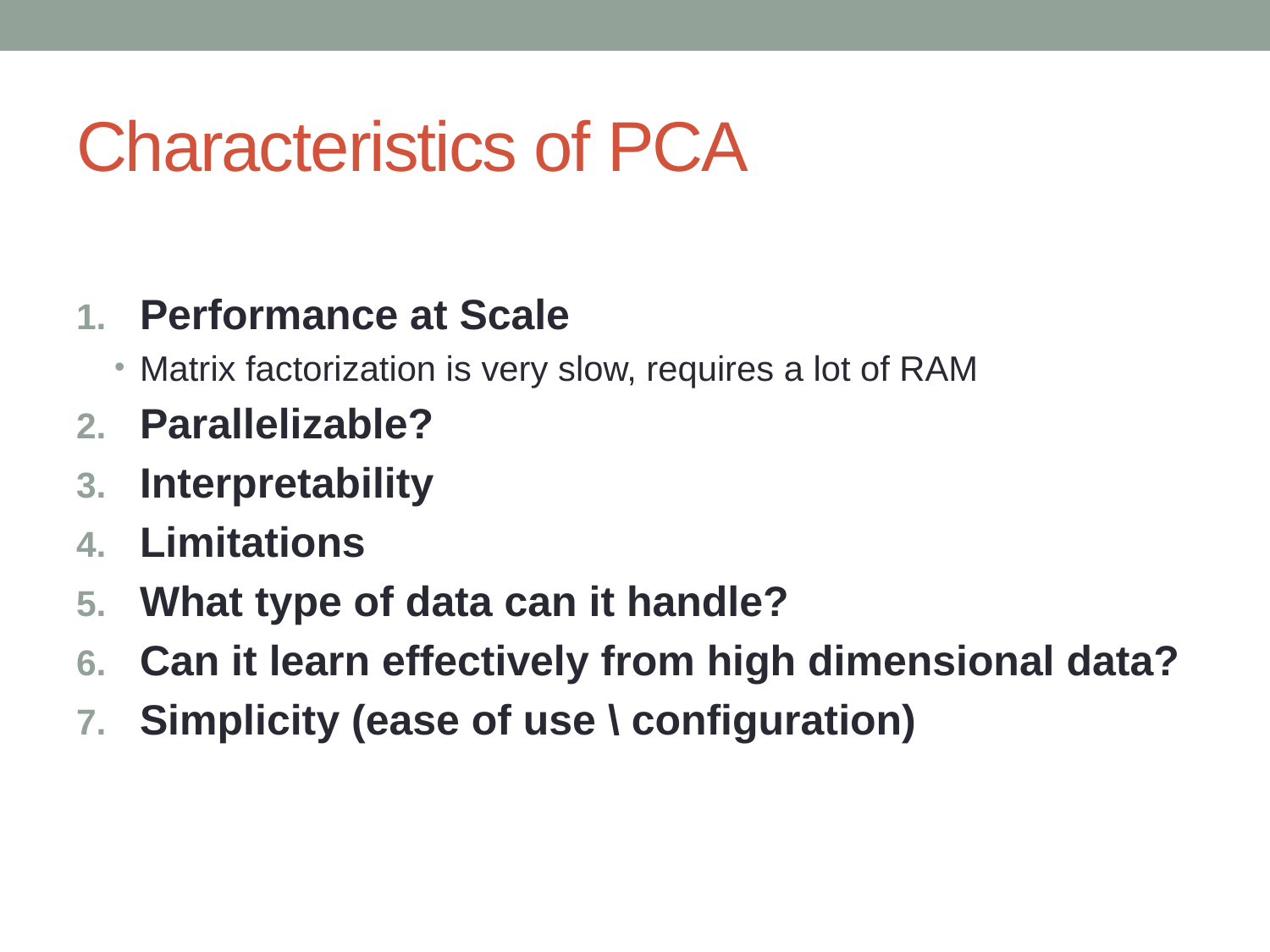

# Characteristics of PCA

Performance at Scale
Matrix factorization is very slow, requires a lot of RAM
Parallelizable?
Interpretability
Limitations
What type of data can it handle?
Can it learn effectively from high dimensional data?
Simplicity (ease of use \ configuration)